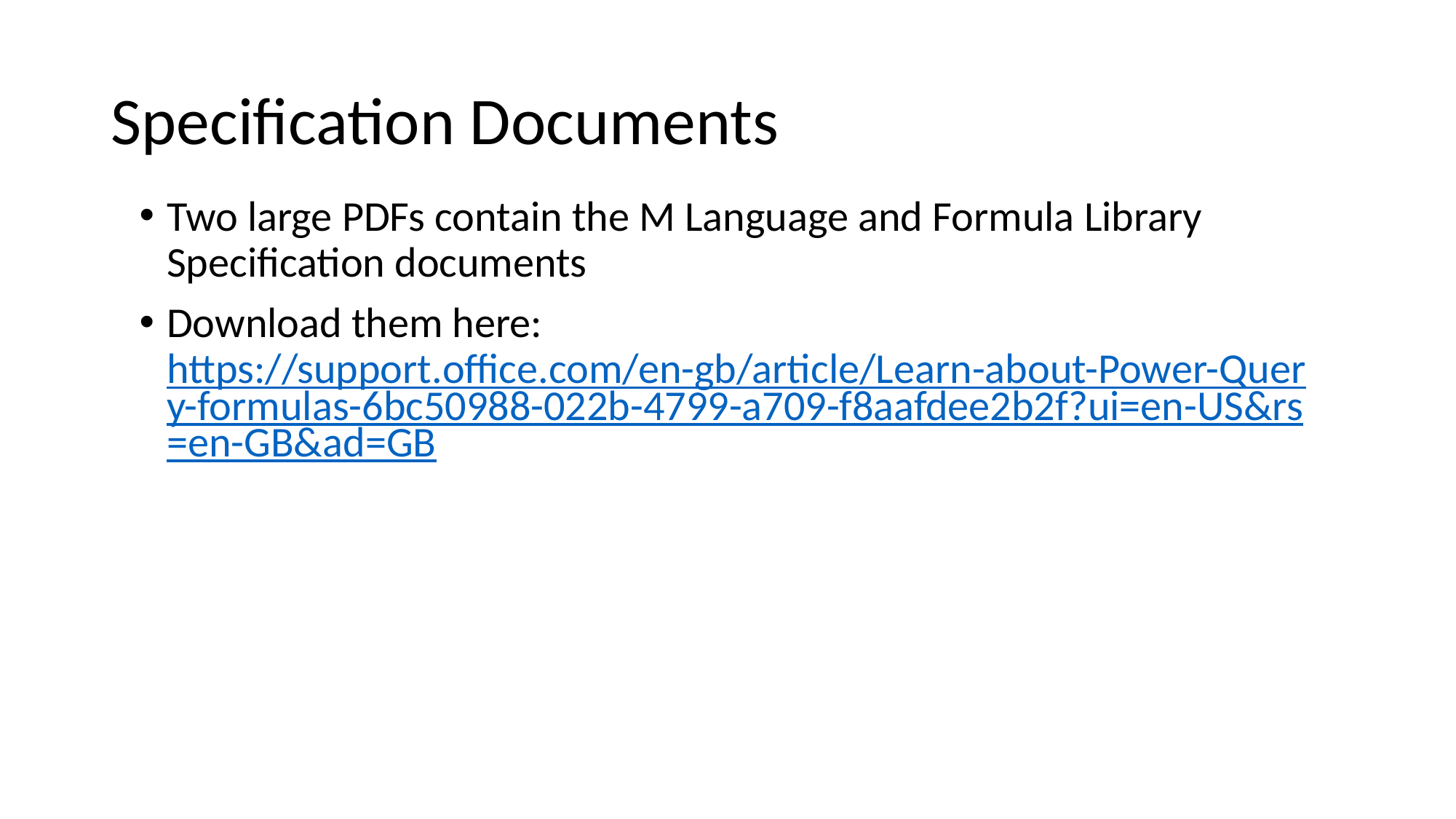

# Specification Documents
Two large PDFs contain the M Language and Formula Library Specification documents
Download them here:
https://support.office.com/en-gb/article/Learn-about-Power-Query-formulas-6bc50988-022b-4799-a709-f8aafdee2b2f?ui=en-US&rs=en-GB&ad=GB